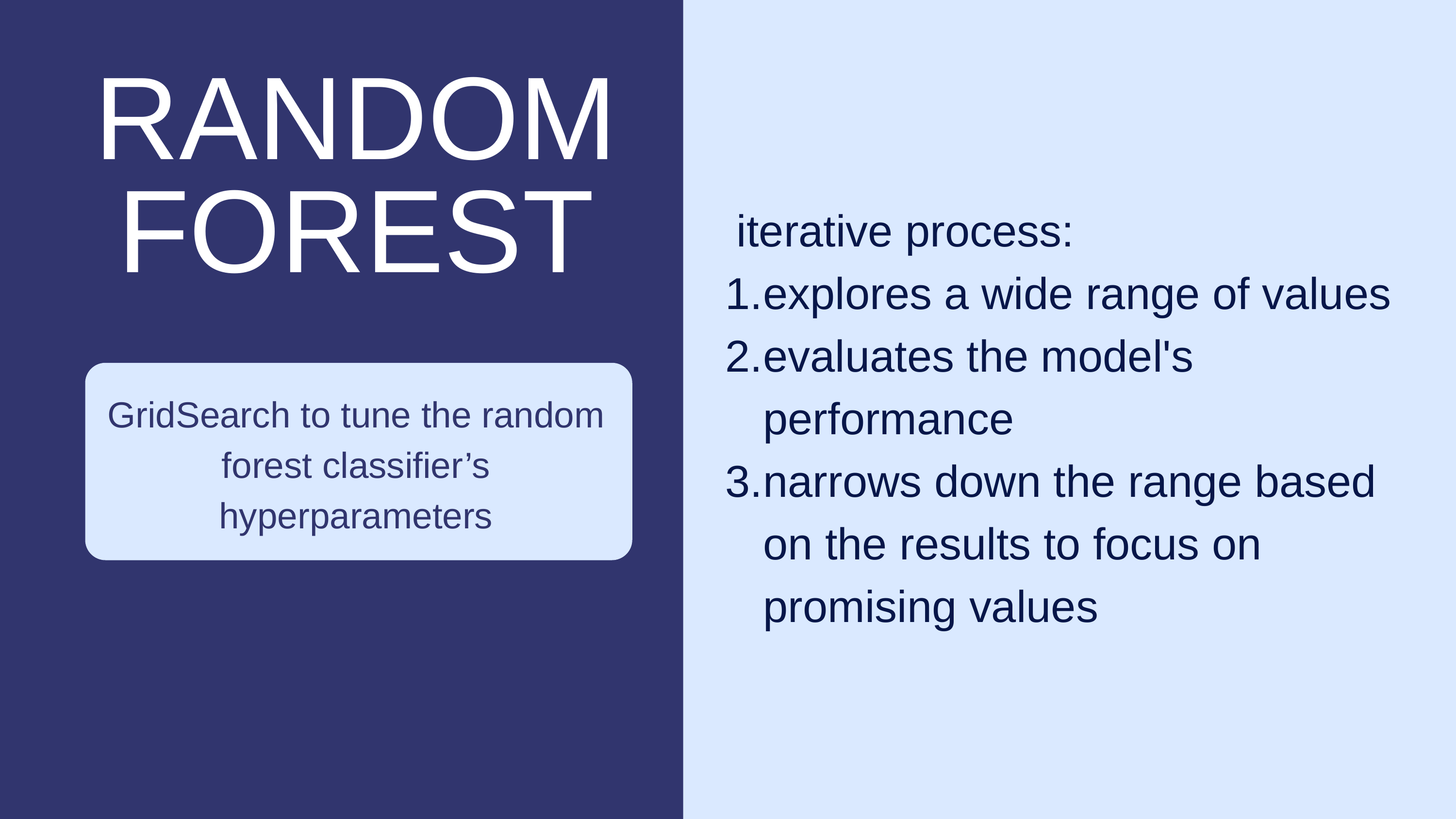

iterative process:
explores a wide range of values
evaluates the model's performance
narrows down the range based on the results to focus on promising values
RANDOM FOREST

GridSearch to tune the random forest classifier’s hyperparameters